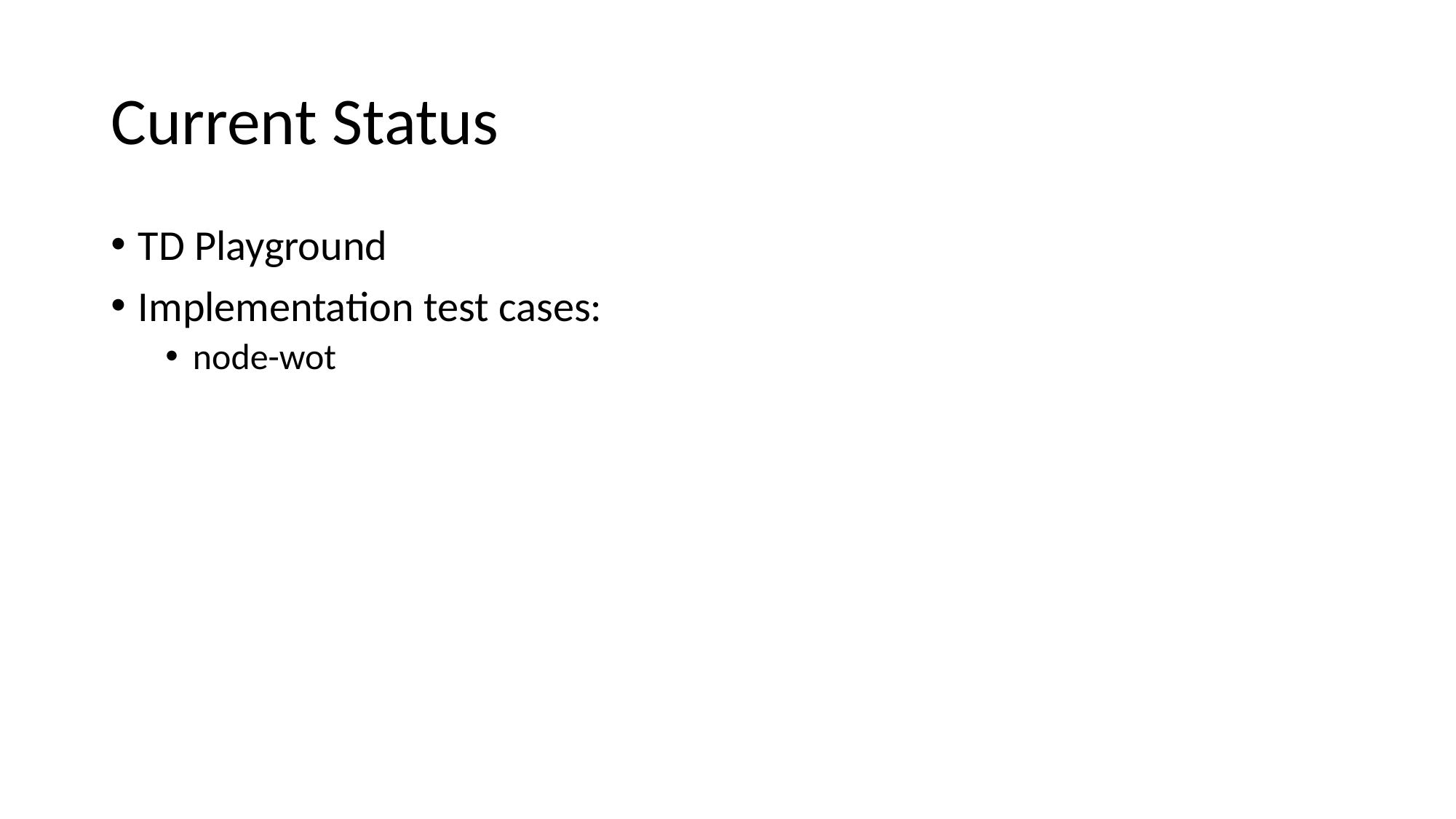

# Current Status
TD Playground
Implementation test cases:
node-wot